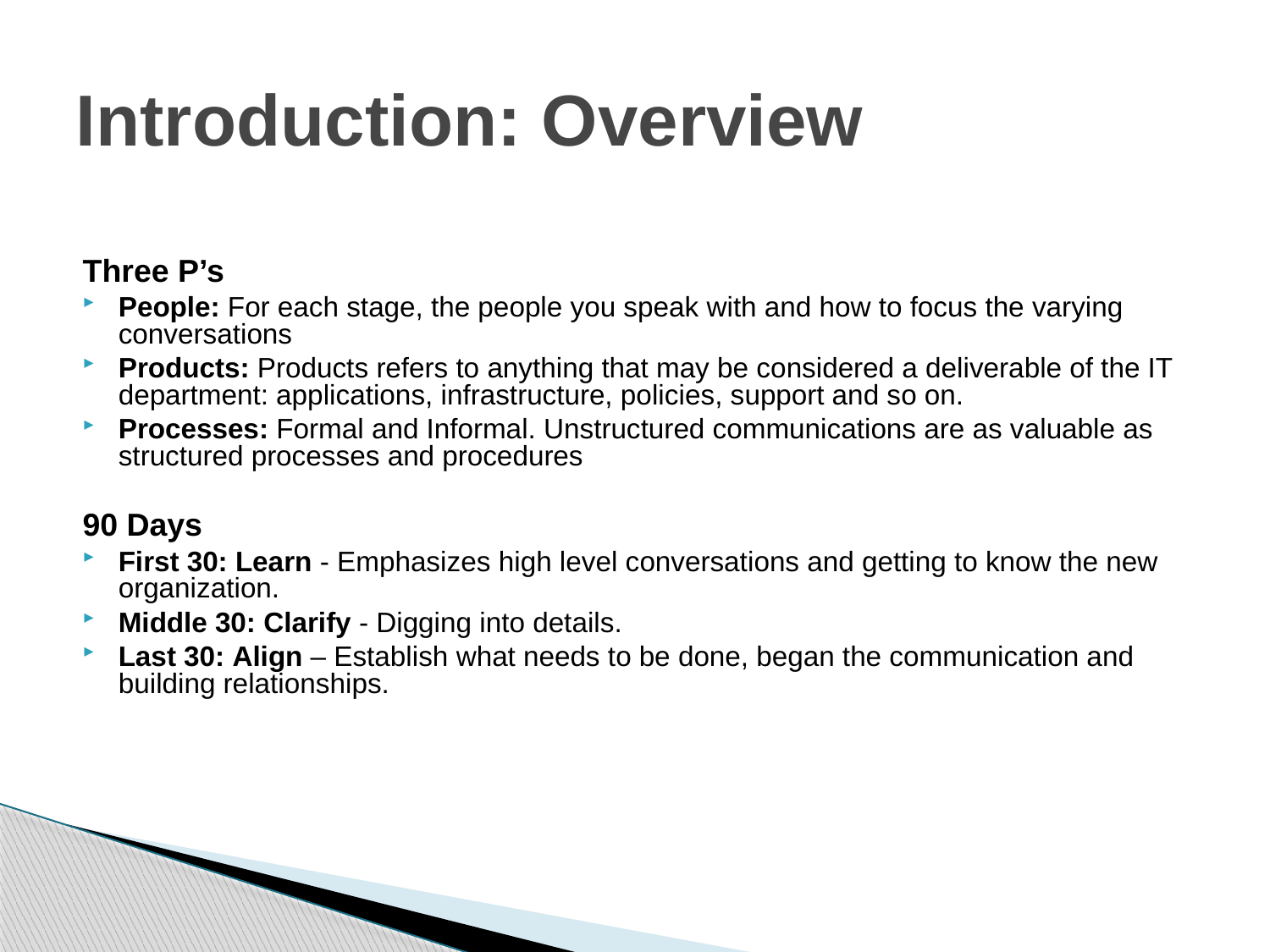

# Introduction: Overview

Three P’s
People: For each stage, the people you speak with and how to focus the varying conversations
Products: Products refers to anything that may be considered a deliverable of the IT department: applications, infrastructure, policies, support and so on.
Processes: Formal and Informal. Unstructured communications are as valuable as structured processes and procedures

90 Days
First 30: Learn - Emphasizes high level conversations and getting to know the new organization.
Middle 30: Clarify - Digging into details.
Last 30: Align – Establish what needs to be done, began the communication and building relationships.